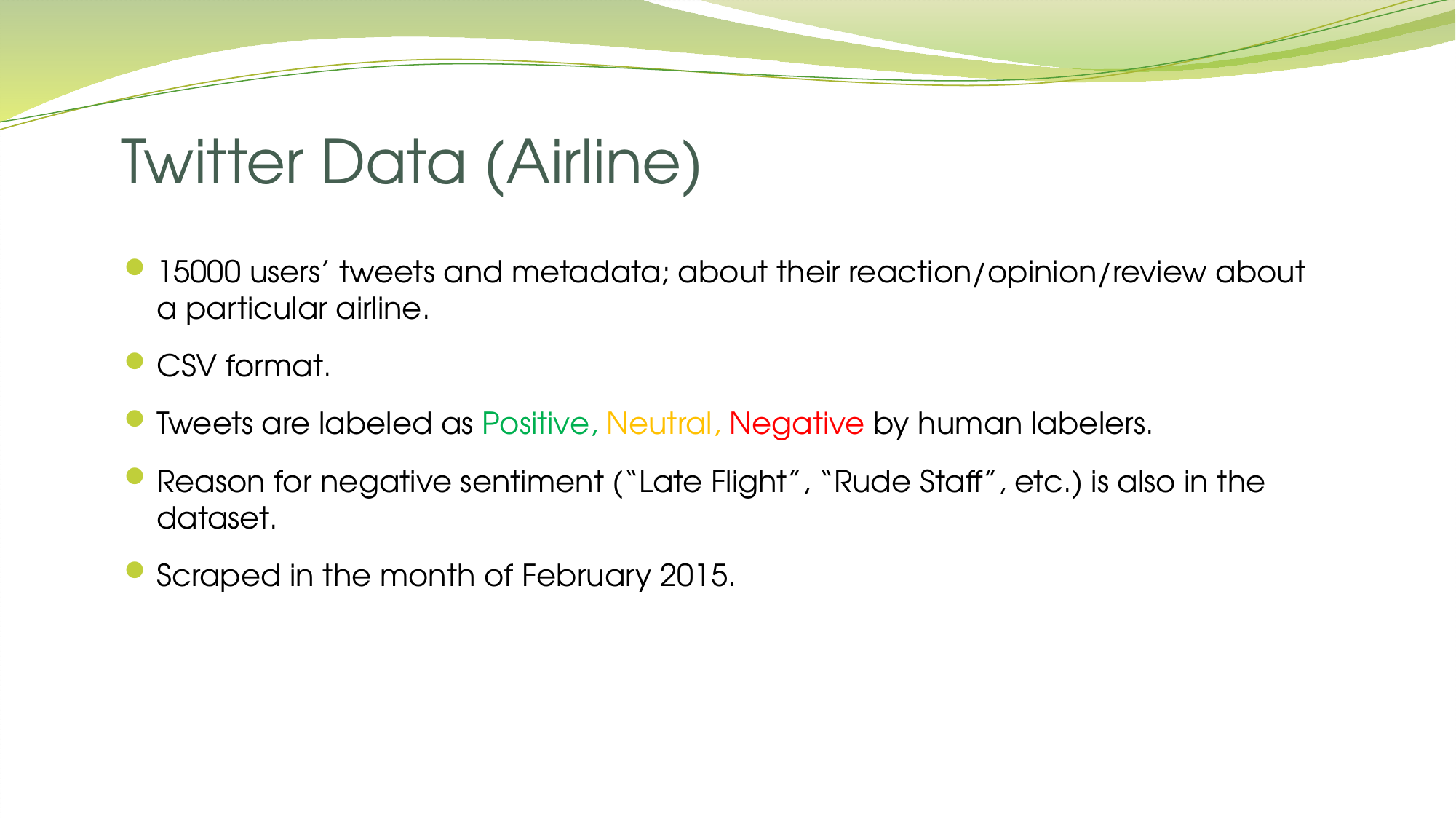

# Twitter Data (Airline)
15000 users’ tweets and metadata; about their reaction/opinion/review about a particular airline.
CSV format.
Tweets are labeled as Positive, Neutral, Negative by human labelers.
Reason for negative sentiment (“Late Flight”, “Rude Staff”, etc.) is also in the dataset.
Scraped in the month of February 2015.